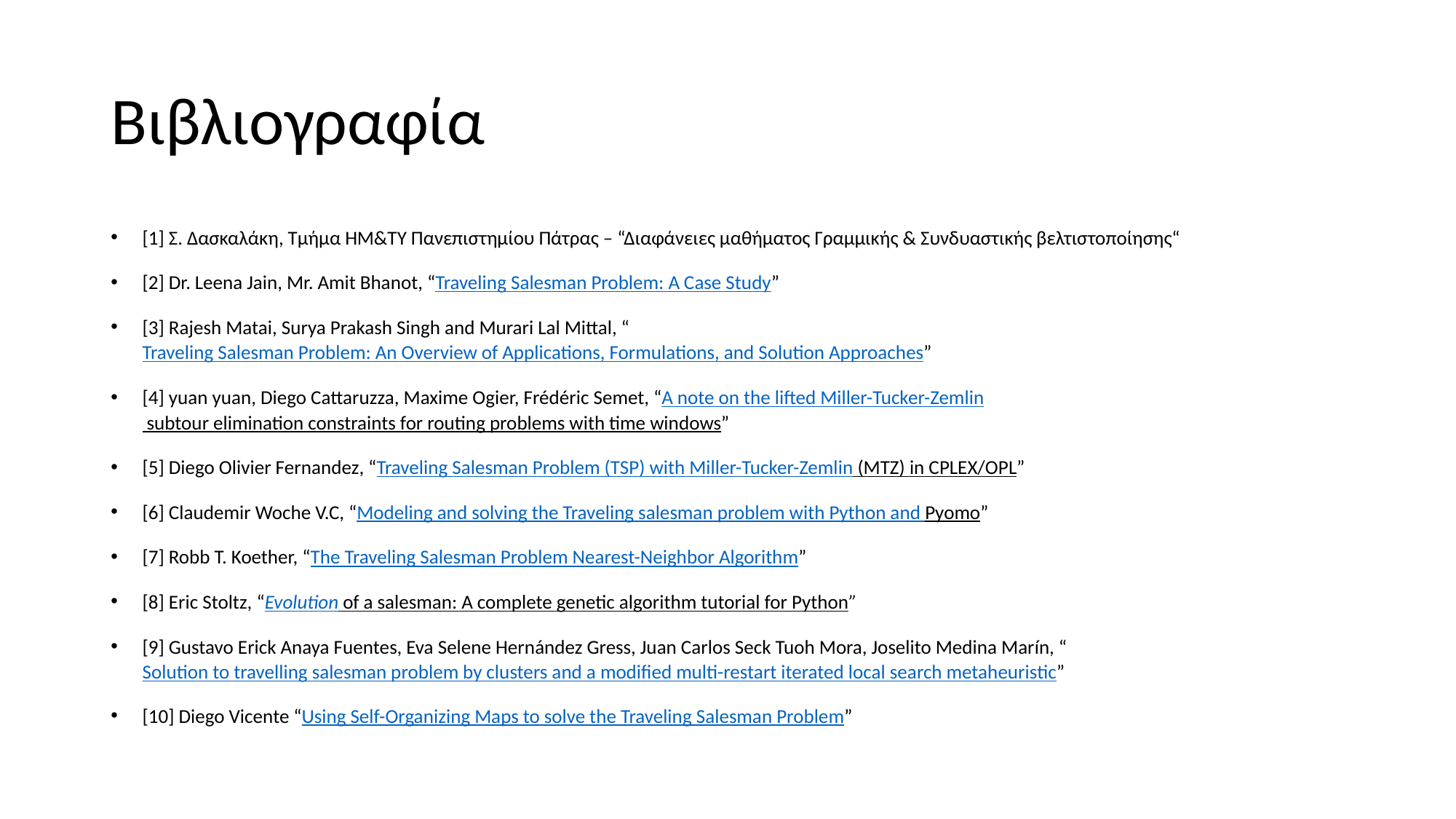

# Βιβλιογραφία
[1] Σ. Δασκαλάκη, Τμήμα ΗΜ&ΤΥ Πανεπιστημίου Πάτρας – “Διαφάνειες μαθήματος Γραμμικής & Συνδυαστικής βελτιστοποίησης“
[2] Dr. Leena Jain, Mr. Amit Bhanot, “Traveling Salesman Problem: A Case Study”
[3] Rajesh Matai, Surya Prakash Singh and Murari Lal Mittal, “Traveling Salesman Problem: An Overview of Applications, Formulations, and Solution Approaches”
[4] yuan yuan, Diego Cattaruzza, Maxime Ogier, Frédéric Semet, “A note on the lifted Miller-Tucker-Zemlin subtour elimination constraints for routing problems with time windows”
[5] Diego Olivier Fernandez, “Traveling Salesman Problem (TSP) with Miller-Tucker-Zemlin (MTZ) in CPLEX/OPL”
[6] Claudemir Woche V.C, “Modeling and solving the Traveling salesman problem with Python and Pyomo”
[7] Robb T. Koether, “The Traveling Salesman Problem Nearest-Neighbor Algorithm”
[8] Eric Stoltz, “Evolution of a salesman: A complete genetic algorithm tutorial for Python”
[9] Gustavo Erick Anaya Fuentes, Eva Selene Hernández Gress, Juan Carlos Seck Tuoh Mora, Joselito Medina Marín, “Solution to travelling salesman problem by clusters and a modified multi-restart iterated local search metaheuristic”
[10] Diego Vicente “Using Self-Organizing Maps to solve the Traveling Salesman Problem”